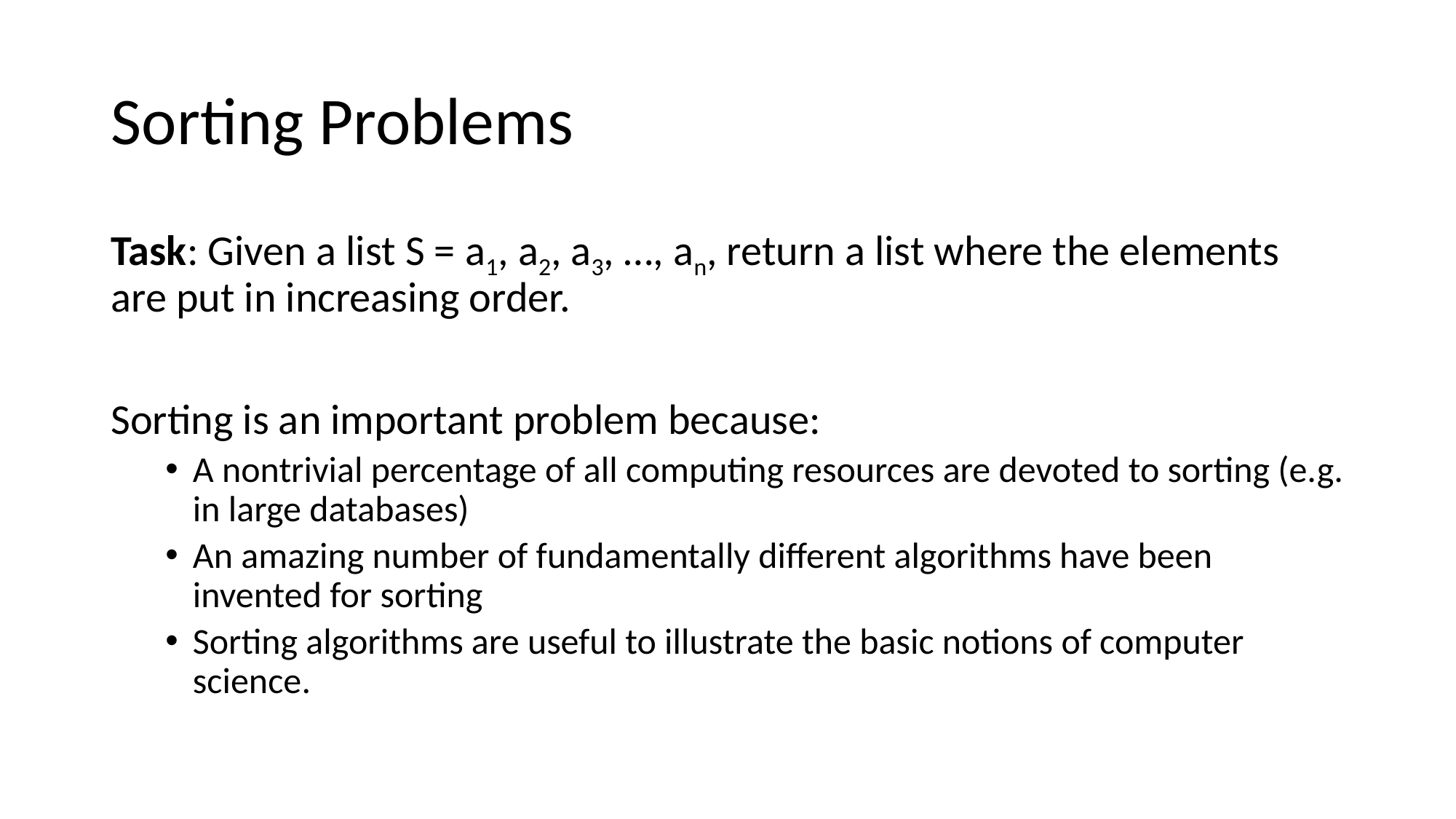

# Sorting Problems
Task: Given a list S = a1, a2, a3, …, an, return a list where the elements are put in increasing order.

Sorting is an important problem because:
A nontrivial percentage of all computing resources are devoted to sorting (e.g. in large databases)
An amazing number of fundamentally different algorithms have been invented for sorting
Sorting algorithms are useful to illustrate the basic notions of computer science.